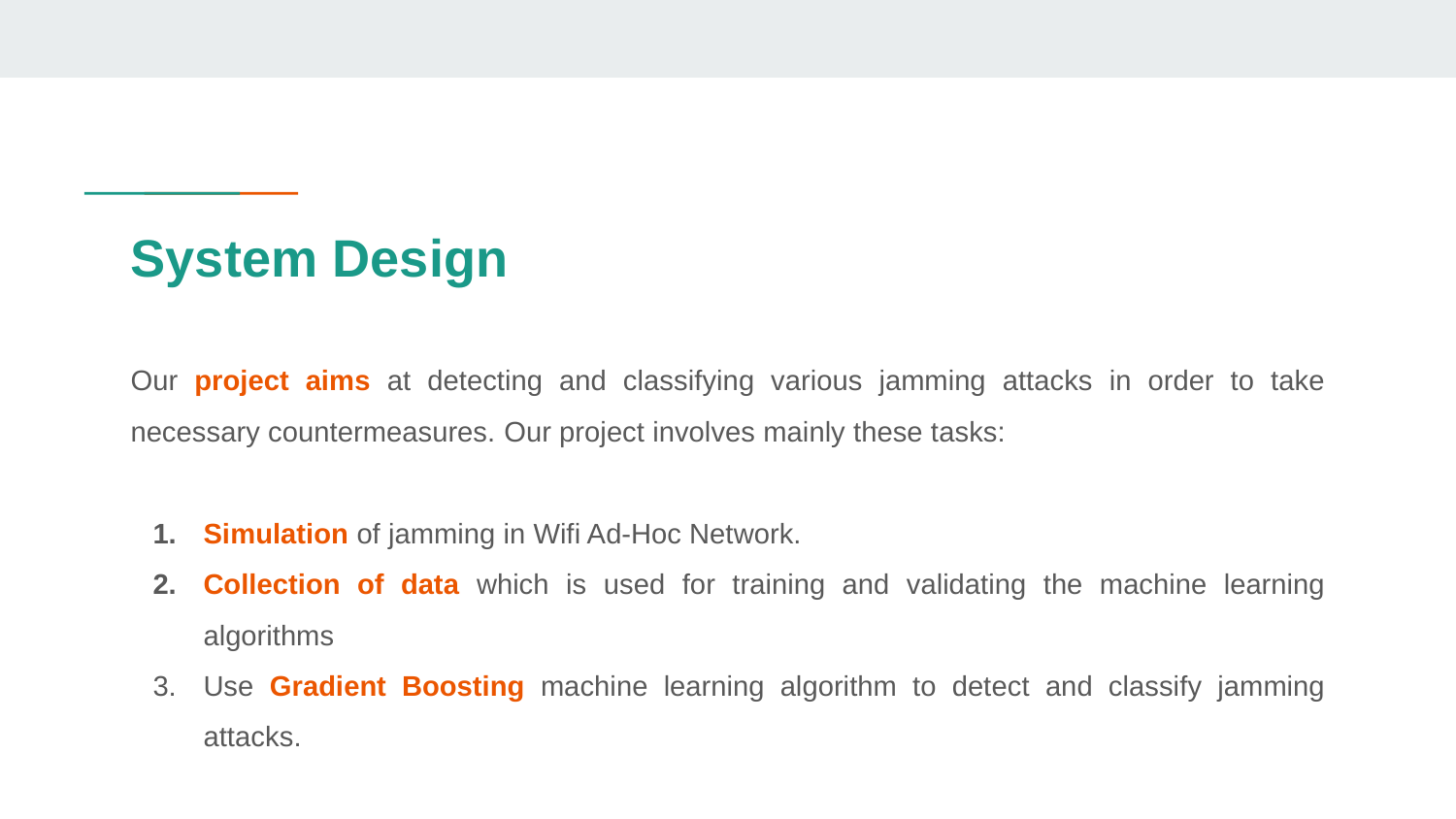

# System Design
Our project aims at detecting and classifying various jamming attacks in order to take necessary countermeasures. Our project involves mainly these tasks:

Simulation of jamming in Wifi Ad-Hoc Network.
Collection of data which is used for training and validating the machine learning algorithms
Use Gradient Boosting machine learning algorithm to detect and classify jamming attacks.